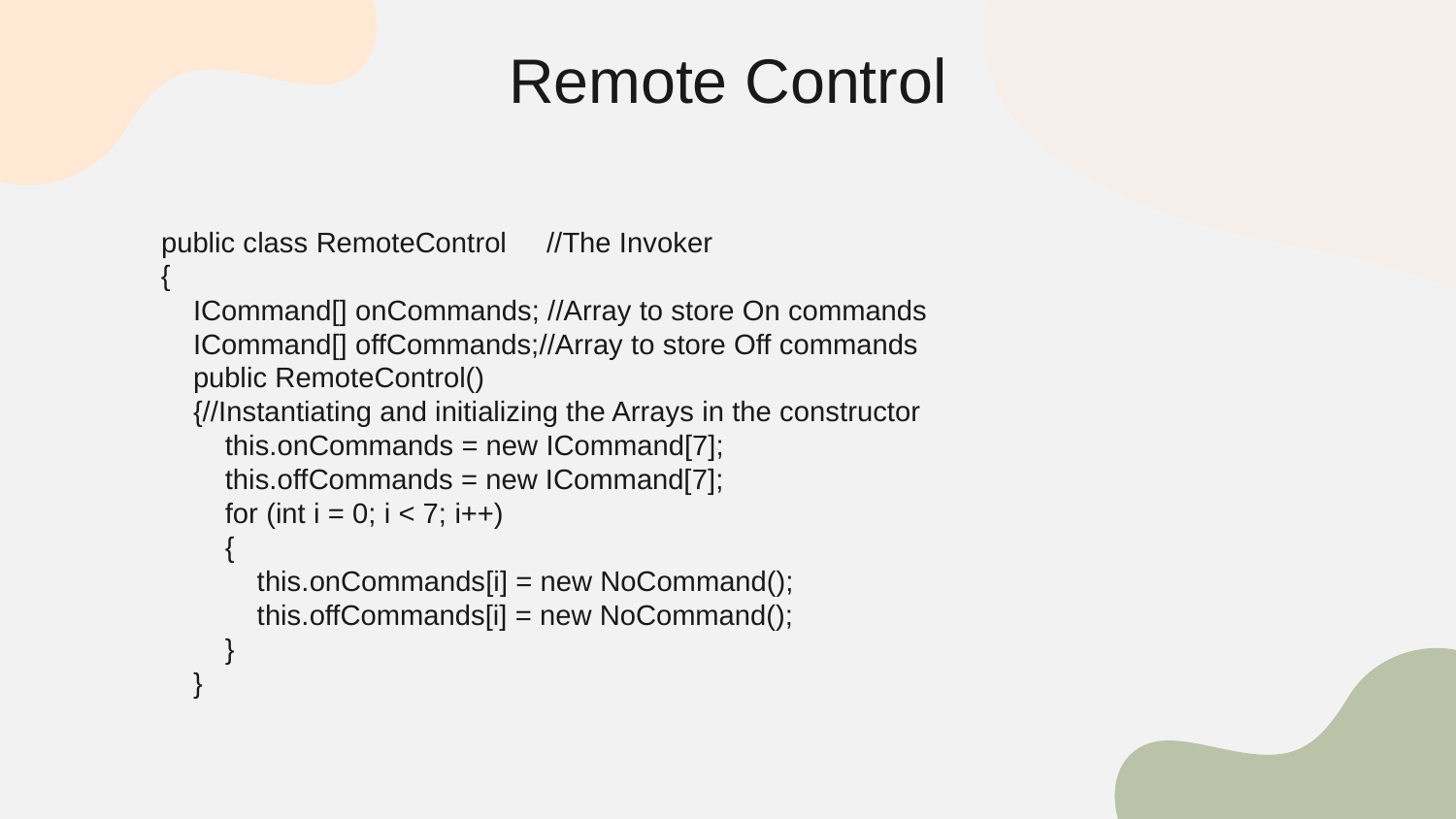

# Remote Control
    public class RemoteControl     //The Invoker
    {
        ICommand[] onCommands; //Array to store On commands
        ICommand[] offCommands;//Array to store Off commands
        public RemoteControl()
        {//Instantiating and initializing the Arrays in the constructor
            this.onCommands = new ICommand[7];
            this.offCommands = new ICommand[7];
            for (int i = 0; i < 7; i++)
            {
                this.onCommands[i] = new NoCommand();
                this.offCommands[i] = new NoCommand();
            }
        }